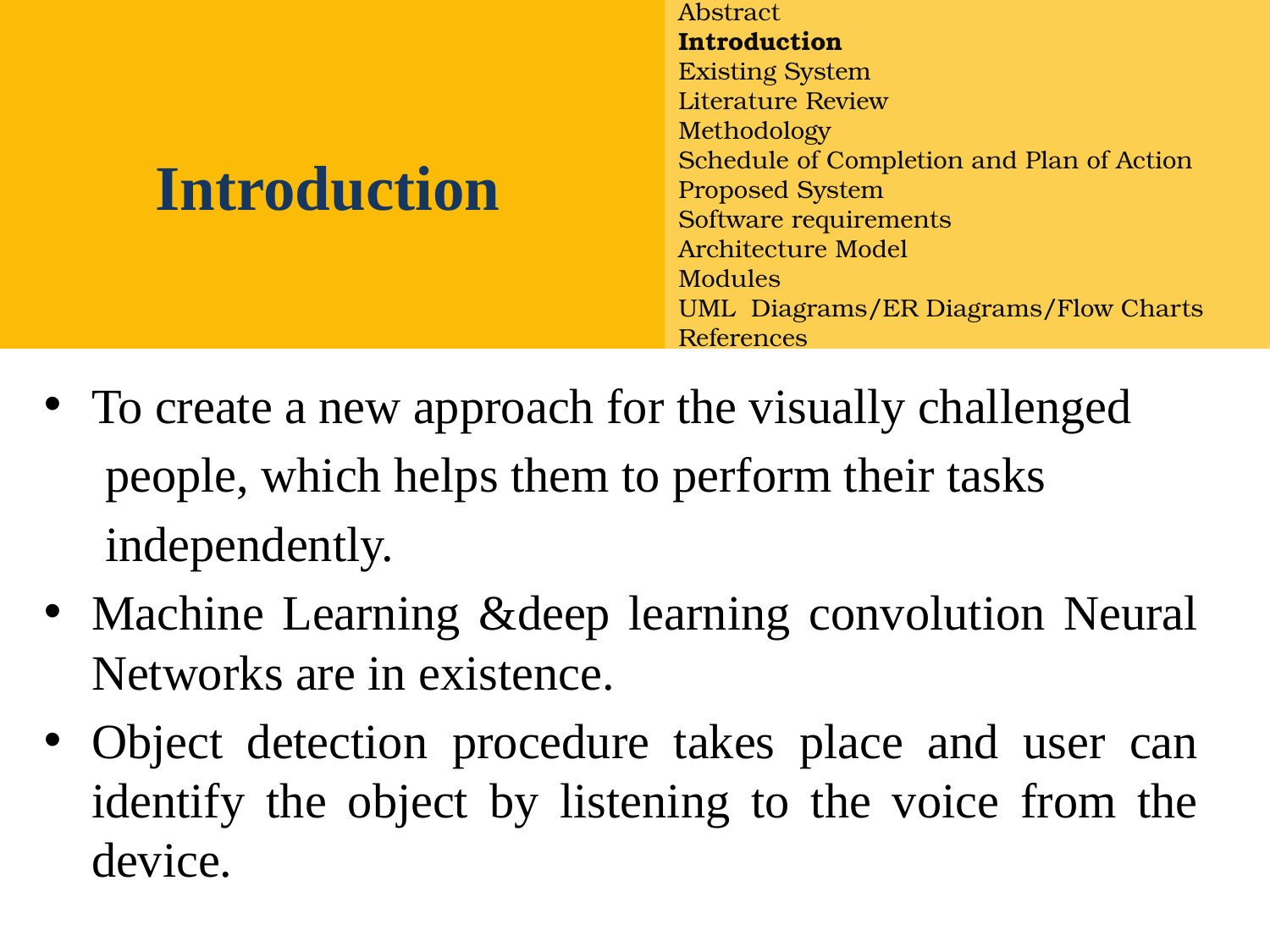

Abstract
Introduction
Existing System
Proposed System
Software requirements
Architecture Model
Modules
UML  Diagrams/ER Diagrams/Flow Charts
References
Abstract
Introduction
Existing System
Literature Review
Methodology
Schedule of Completion and Plan of Action
Proposed System
Software requirements
Architecture Model
Modules
UML  Diagrams/ER Diagrams/Flow Charts
References
Abstract
Introduction
Existing System
Proposed System
Software requirements
Architecture Model
Modules
UML  Diagrams/ER Diagrams/Flow Charts
References

         Introduction
To create a new approach for the visually challenged
     people, which helps them to perform their tasks
     independently.
Machine Learning &deep learning convolution Neural Networks are in existence.
Object detection procedure takes place and user can identify the object by listening to the voice from the device.